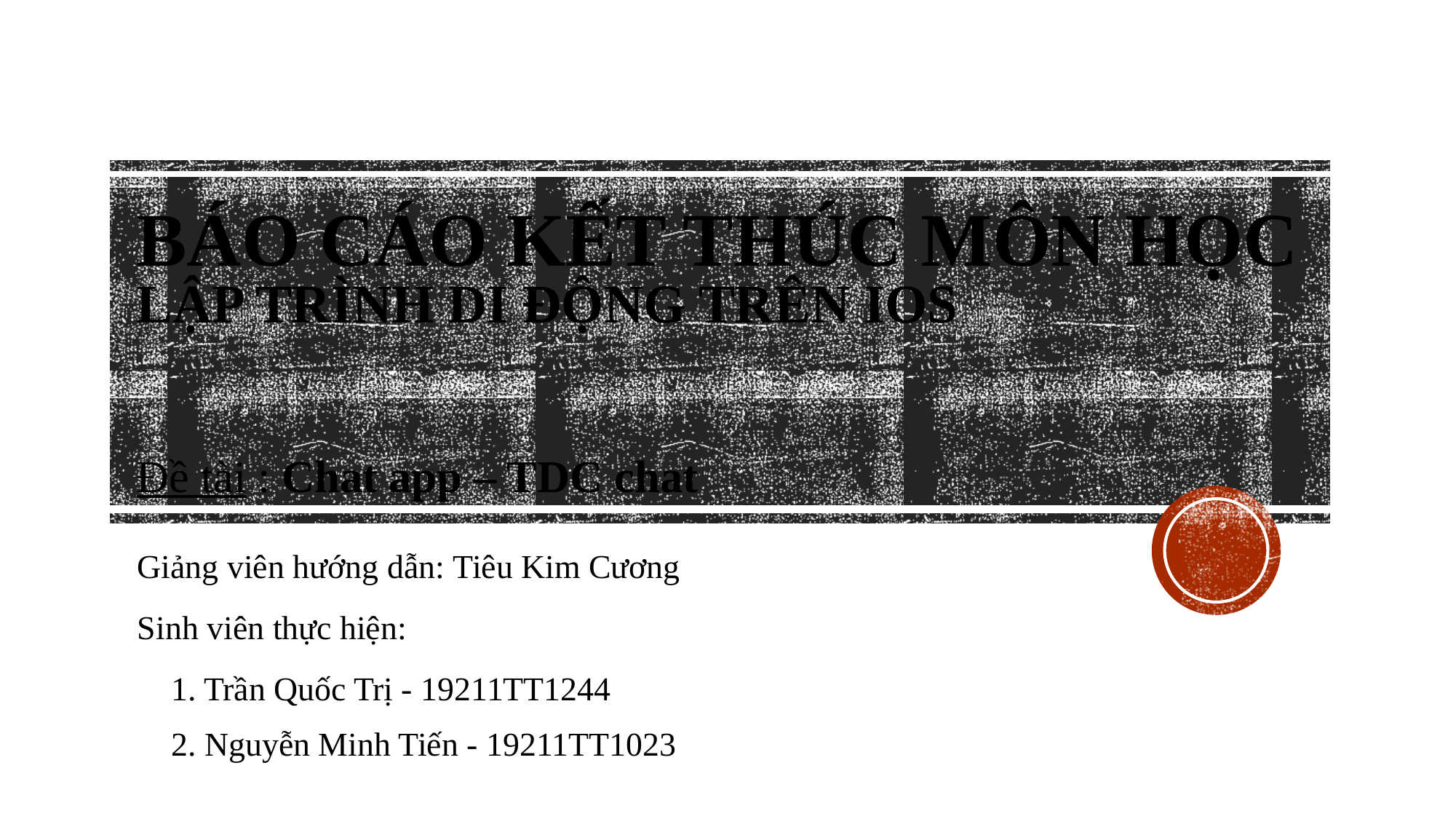

# BÁO CÁO KẾT THÚC MÔN HỌC Lập Trình Di Động Trên IOS
Đề tài : Chat app – TDC chat
Giảng viên hướng dẫn: Tiêu Kim Cương
Sinh viên thực hiện:
1. Trần Quốc Trị - 19211TT1244
2. Nguyễn Minh Tiến - 19211TT1023